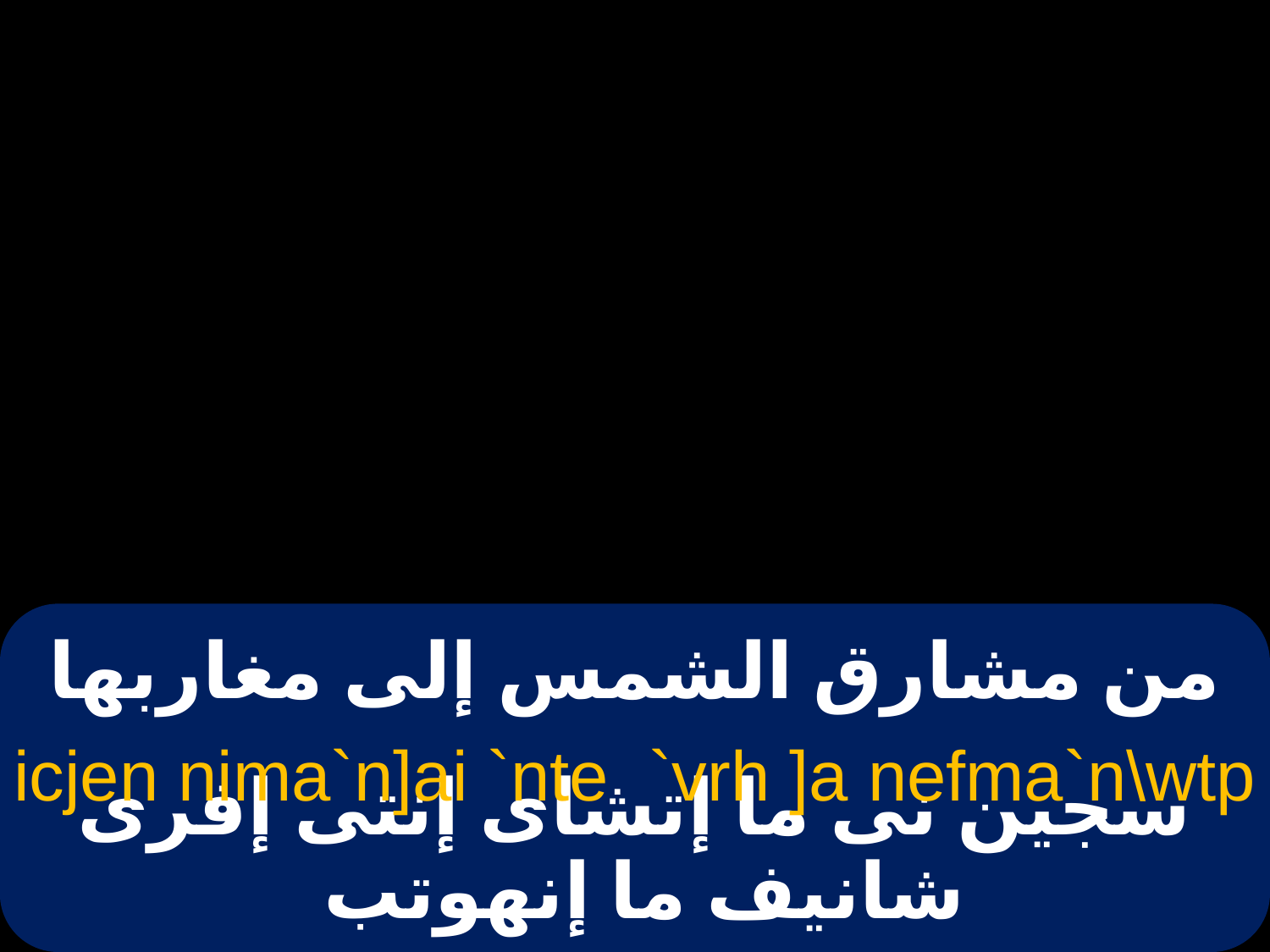

# من مشارق الشمس إلى مغاربها
icjen nima`n]ai `nte  `vrh ]a nefma`n\wtp
سجين نى ما إتشاى إنتى إفرى شانيف ما إنهوتب